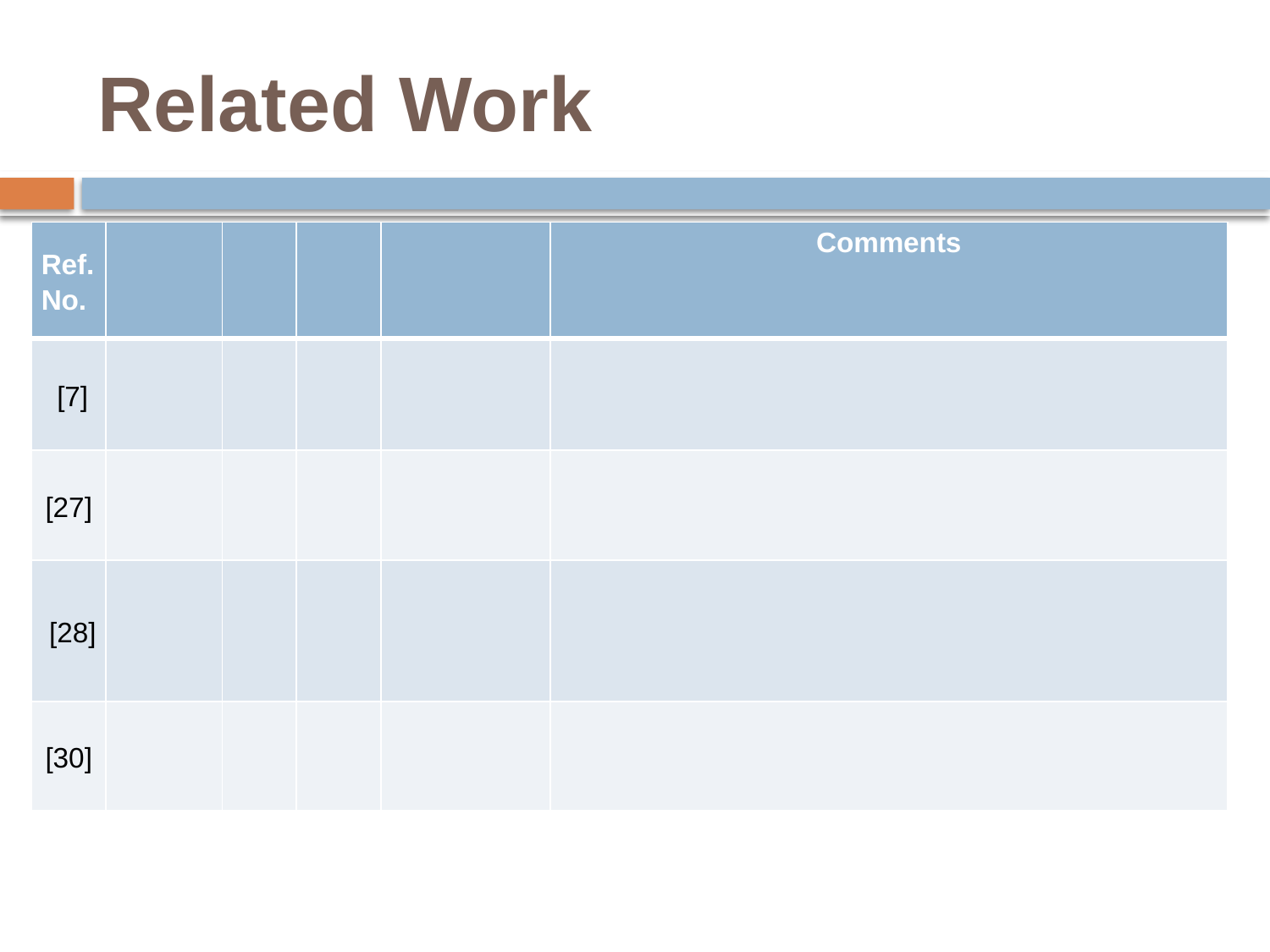

# Related Work
| Ref. No. |  |  |  |  | Comments |
| --- | --- | --- | --- | --- | --- |
| [7] |  |  |  |  |  |
| [27] |  |  |  |  |  |
| [28] |  |  |  |  |  |
| [30] |  |  |  |  |  |